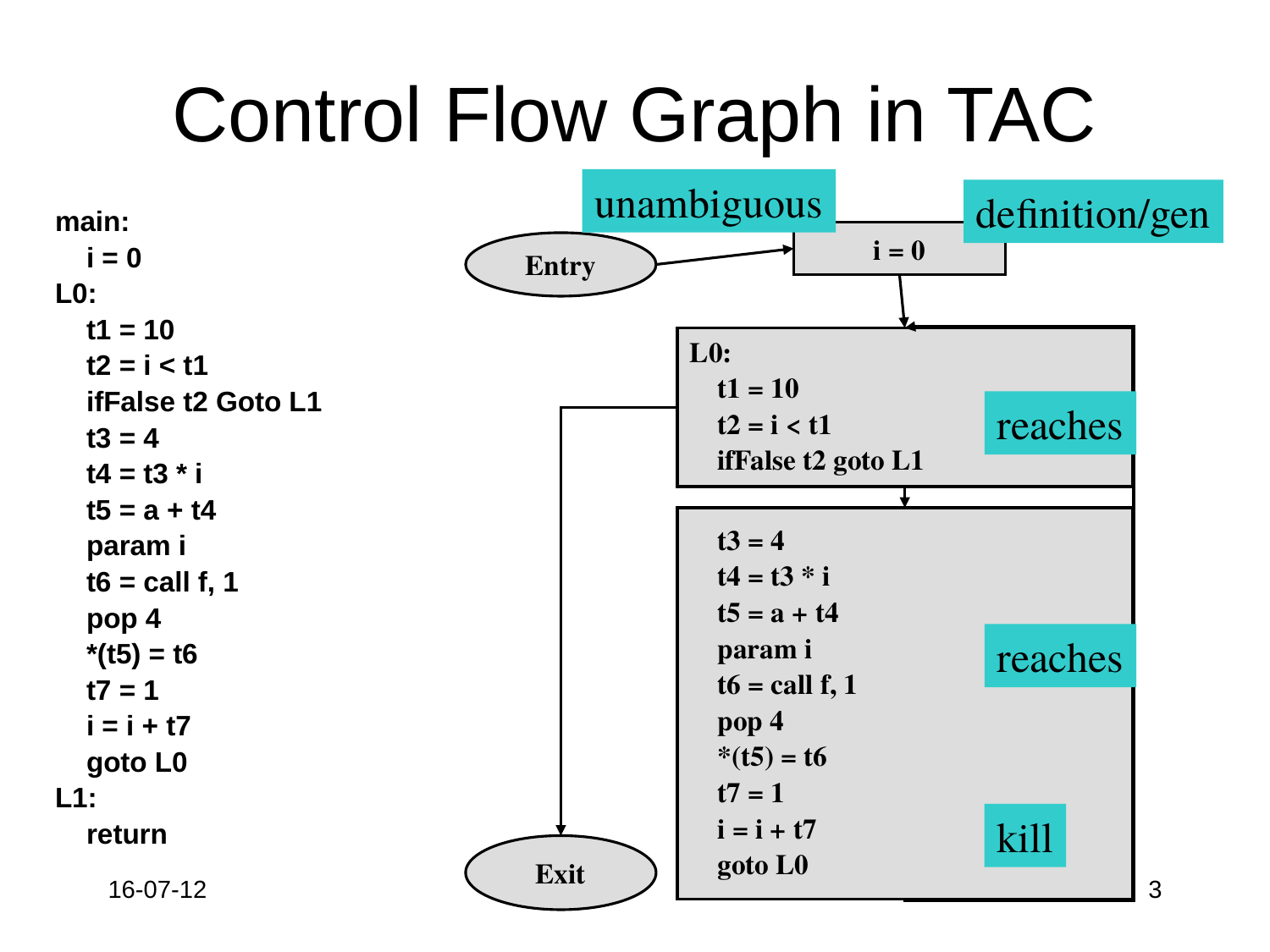

# Control Flow Graph in TAC
unambiguous
definition/gen
main:
    i = 0
L0:
    t1 = 10
    t2 = i < t1
    ifFalse t2 Goto L1
    t3 = 4
    t4 = t3 * i
    t5 = a + t4
    param i
    t6 = call f, 1
    pop 4
    *(t5) = t6
    t7 = 1
    i = i + t7
    goto L0
L1:
    return
i = 0
Entry
L0:
    t1 = 10
    t2 = i < t1
    ifFalse t2 goto L1
    t3 = 4
    t4 = t3 * i
    t5 = a + t4
    param i
    t6 = call f, 1
    pop 4
    *(t5) = t6
    t7 = 1
    i = i + t7
    goto L0
Exit
reaches
reaches
kill
16-07-12
3